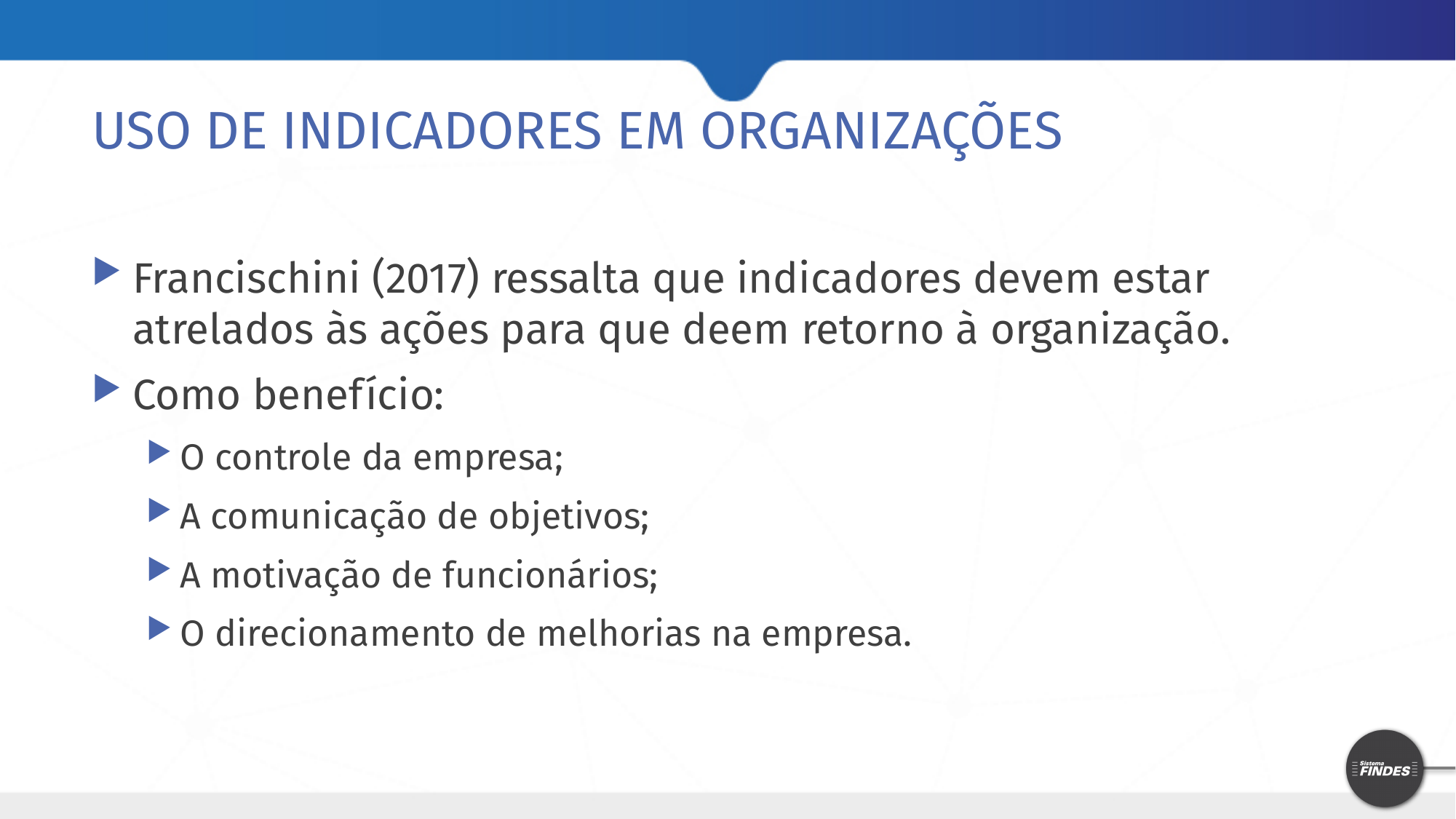

# USO DE INDICADORES EM ORGANIZAÇÕES

Francischini (2017) ressalta que indicadores devem estar atrelados às ações para que deem retorno à organização.
Como benefício:
O controle da empresa;
A comunicação de objetivos;
A motivação de funcionários;
O direcionamento de melhorias na empresa.